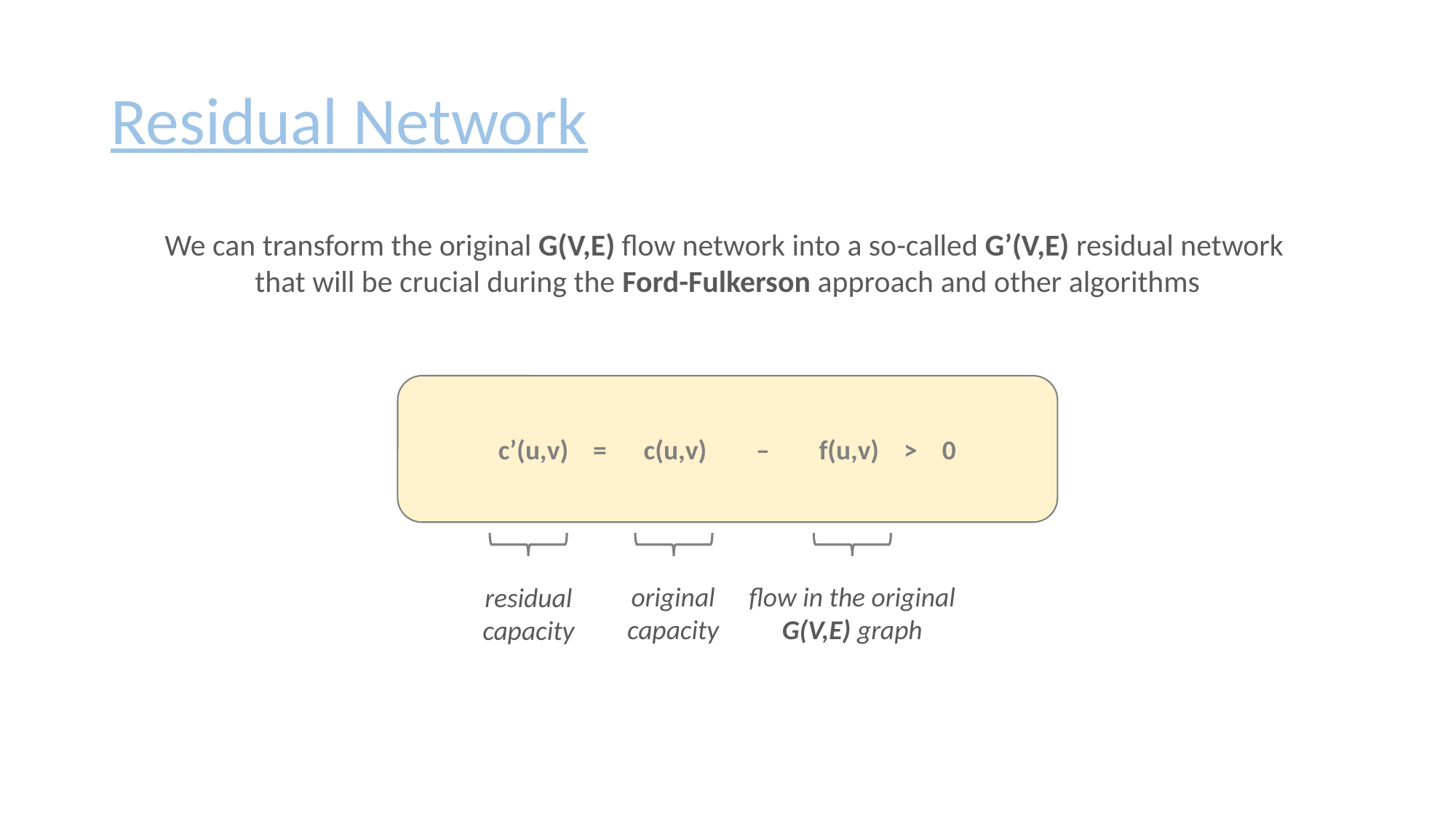

# Residual Network
We can transform the original G(V,E) flow network into a so-called G’(V,E) residual network
that will be crucial during the Ford-Fulkerson approach and other algorithms
c’(u,v)    =      c(u,v)        –        f(u,v)    >    0

flow in the original
G(V,E) graph
original
capacity
residual
capacity